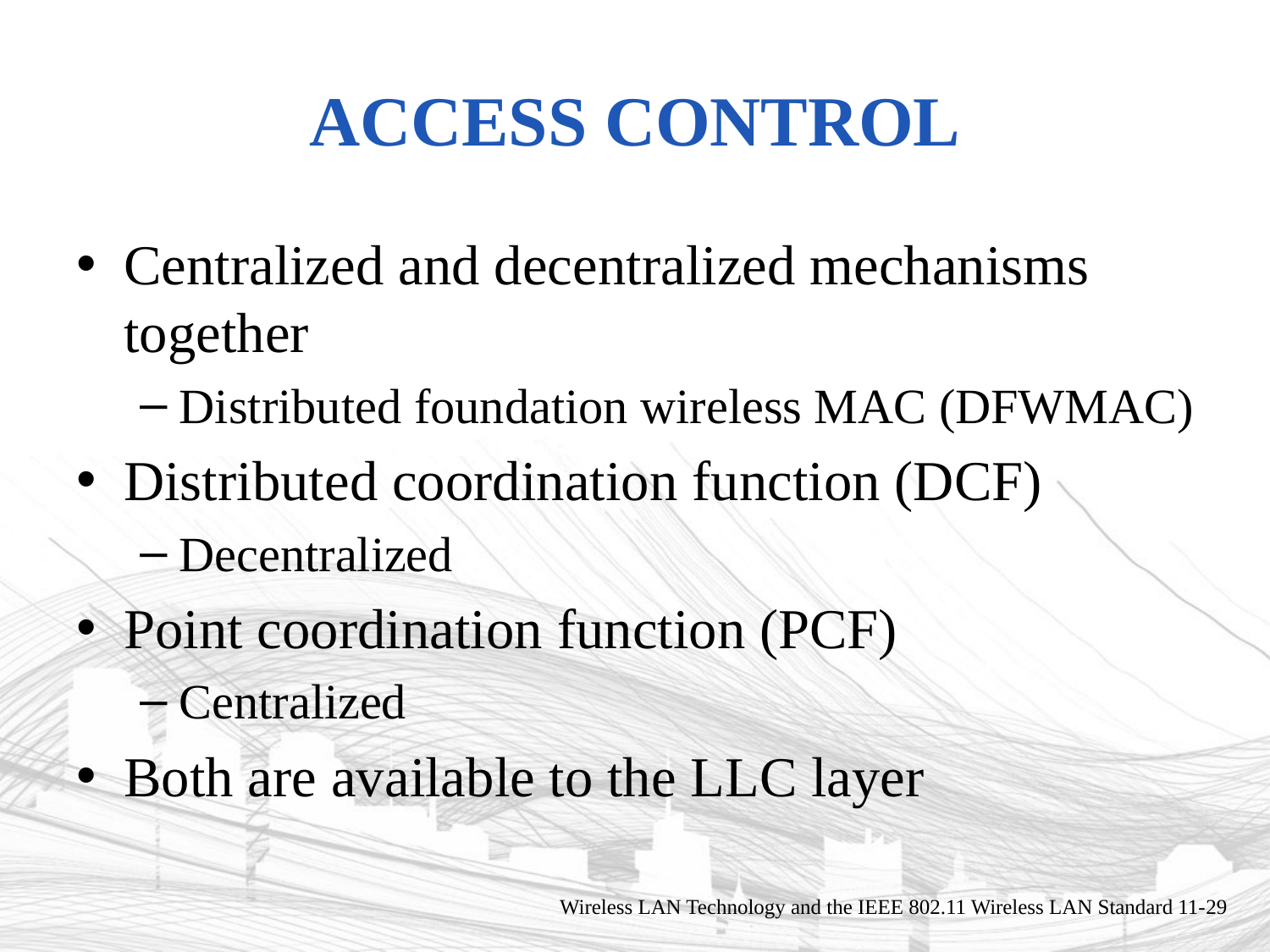

# Access control
Centralized and decentralized mechanisms together
Distributed foundation wireless MAC (DFWMAC)
Distributed coordination function (DCF)
Decentralized
Point coordination function (PCF)
Centralized
Both are available to the LLC layer
Wireless LAN Technology and the IEEE 802.11 Wireless LAN Standard 11-29